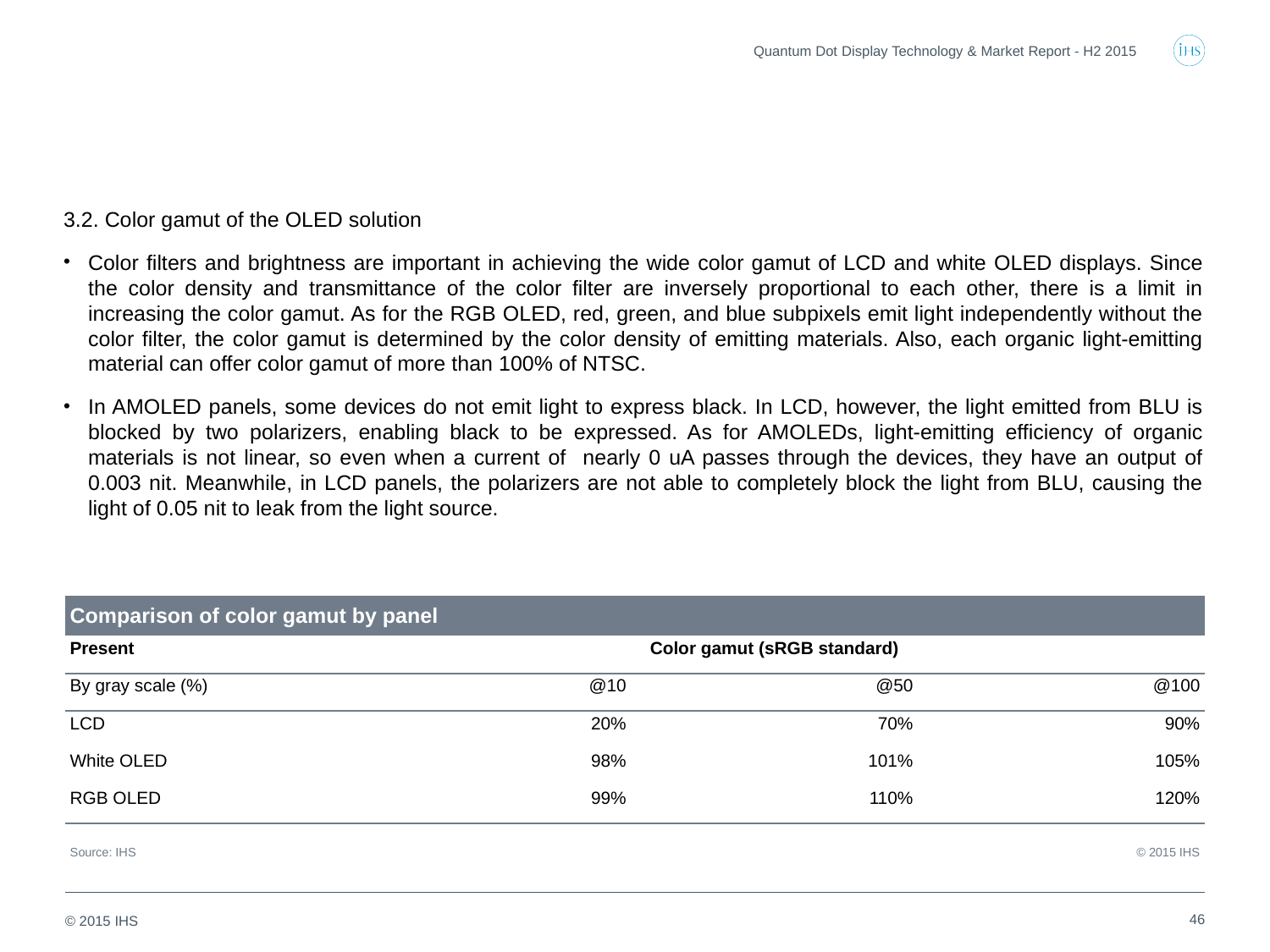

Quantum Dot Display Technology & Market Report - H2 2015
3.2. Color gamut of the OLED solution
Color filters and brightness are important in achieving the wide color gamut of LCD and white OLED displays. Since the color density and transmittance of the color filter are inversely proportional to each other, there is a limit in increasing the color gamut. As for the RGB OLED, red, green, and blue subpixels emit light independently without the color filter, the color gamut is determined by the color density of emitting materials. Also, each organic light-emitting material can offer color gamut of more than 100% of NTSC.
In AMOLED panels, some devices do not emit light to express black. In LCD, however, the light emitted from BLU is blocked by two polarizers, enabling black to be expressed. As for AMOLEDs, light-emitting efficiency of organic materials is not linear, so even when a current of  nearly 0 uA passes through the devices, they have an output of 0.003 nit. Meanwhile, in LCD panels, the polarizers are not able to completely block the light from BLU, causing the light of 0.05 nit to leak from the light source.

| Comparison of color gamut by panel |  |  |  |
| --- | --- | --- | --- |
| Present | Color gamut (sRGB standard) |  |  |
| By gray scale (%) | @10 | @50 | @100 |
| LCD | 20% | 70% | 90% |
| White OLED | 98% | 101% | 105% |
| RGB OLED | 99% | 110% | 120% |
| Source: IHS |  |  | © 2015 IHS |
46